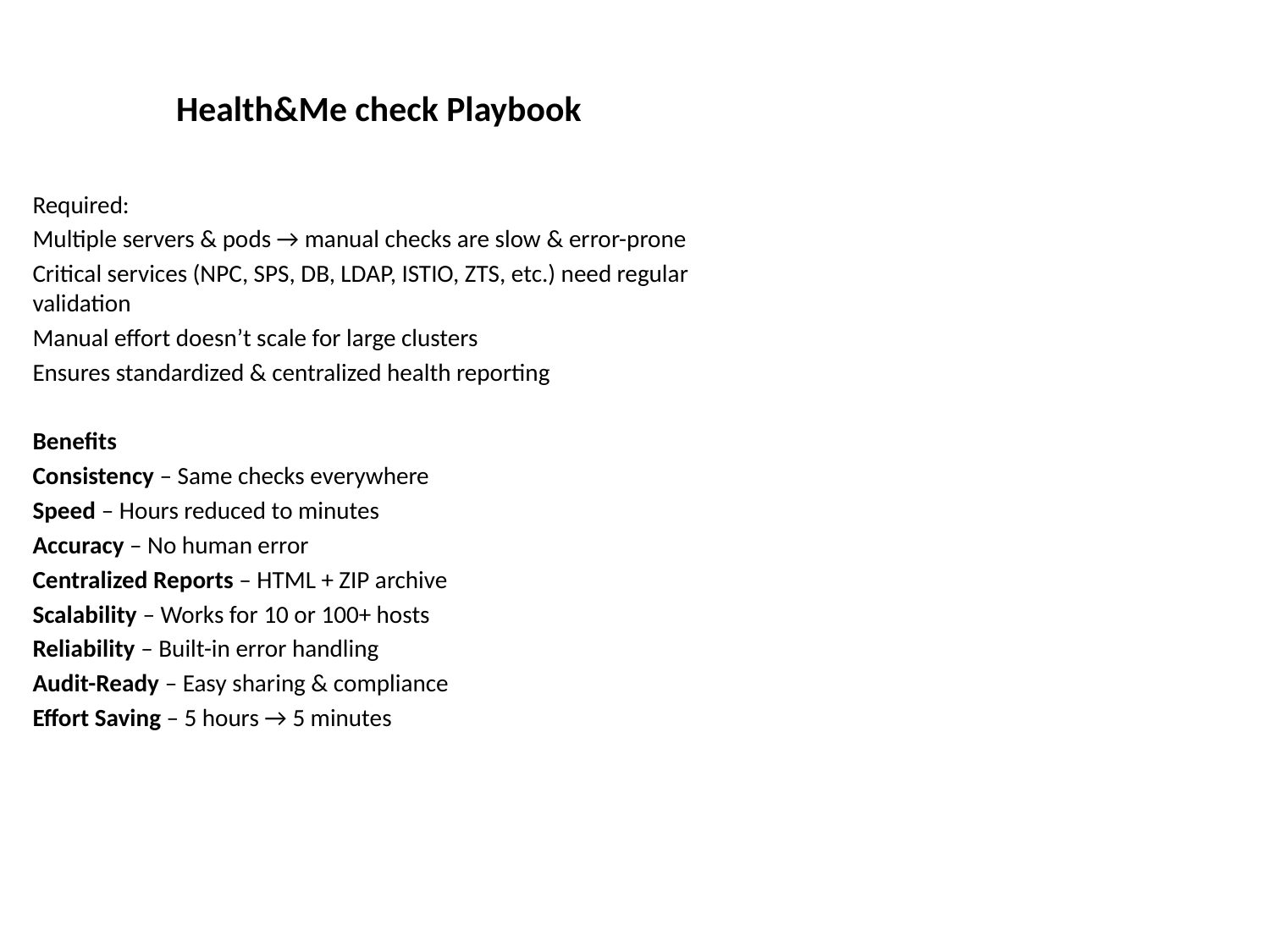

# Health&Me check Playbook
Required:
Multiple servers & pods → manual checks are slow & error-prone
Critical services (NPC, SPS, DB, LDAP, ISTIO, ZTS, etc.) need regular validation
Manual effort doesn’t scale for large clusters
Ensures standardized & centralized health reporting

Benefits
Consistency – Same checks everywhere
Speed – Hours reduced to minutes
Accuracy – No human error
Centralized Reports – HTML + ZIP archive
Scalability – Works for 10 or 100+ hosts
Reliability – Built-in error handling
Audit-Ready – Easy sharing & compliance
Effort Saving – 5 hours → 5 minutes